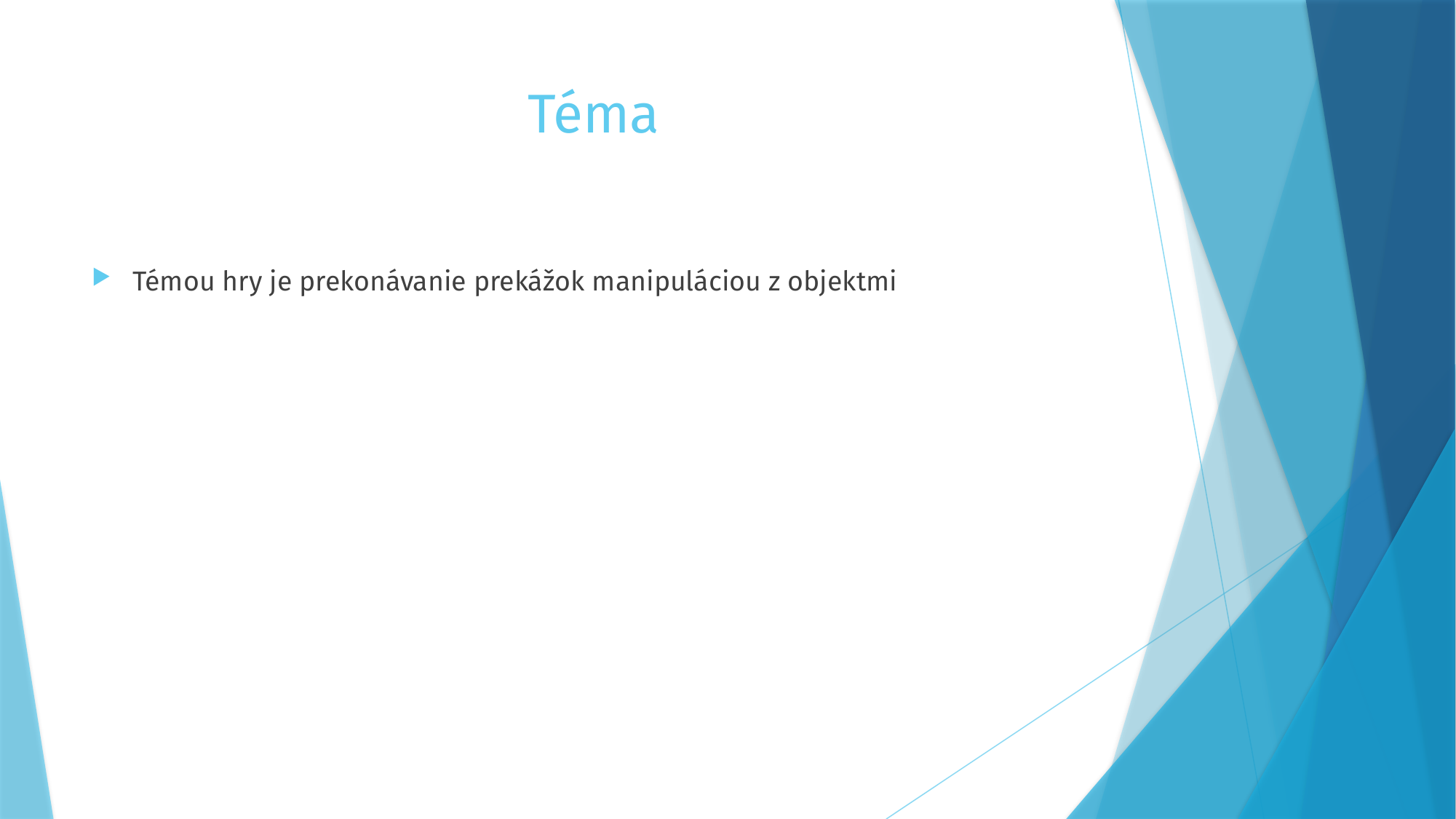

# Téma
Témou hry je prekonávanie prekážok manipuláciou z objektmi